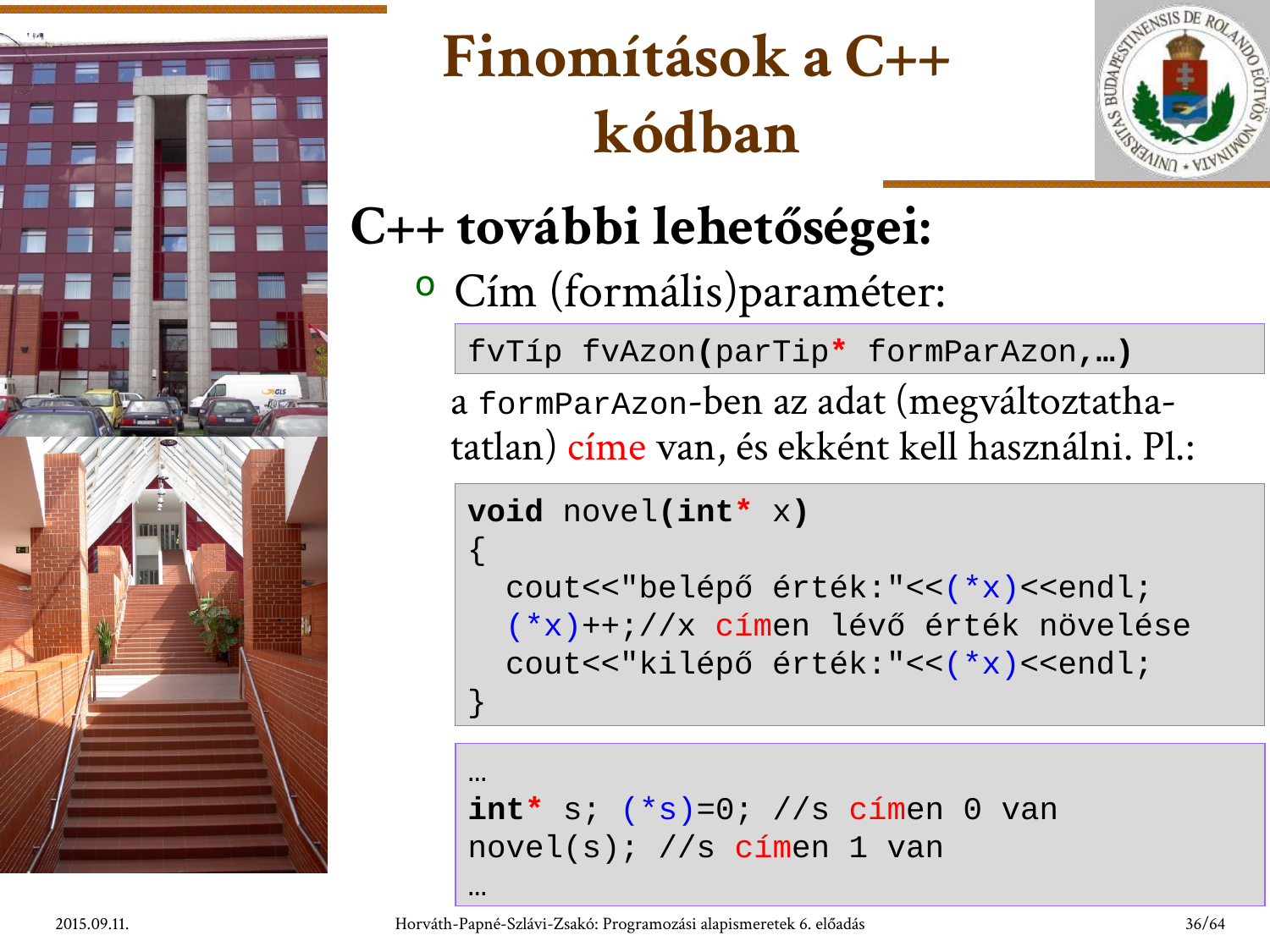

Finomítások a C++ kódban
C++ további lehetőségei:
Cím (formális)paraméter:
a formParAzon-ben az adat (megváltoztatha-tatlan) címe van, és ekként kell használni. Pl.:

fvTíp fvAzon(parTip* formParAzon,…)
void novel(int* x)
{
  cout<<"belépő érték:"<<(*x)<<endl;
  (*x)++;//x címen lévő érték növelése
  cout<<"kilépő érték:"<<(*x)<<endl;
}

…
int* s; (*s)=0; //s címen 0 van
novel(s); //s címen 1 van
…
2015.09.11.
Horváth-Papné-Szlávi-Zsakó: Programozási alapismeretek 6. előadás
36/64